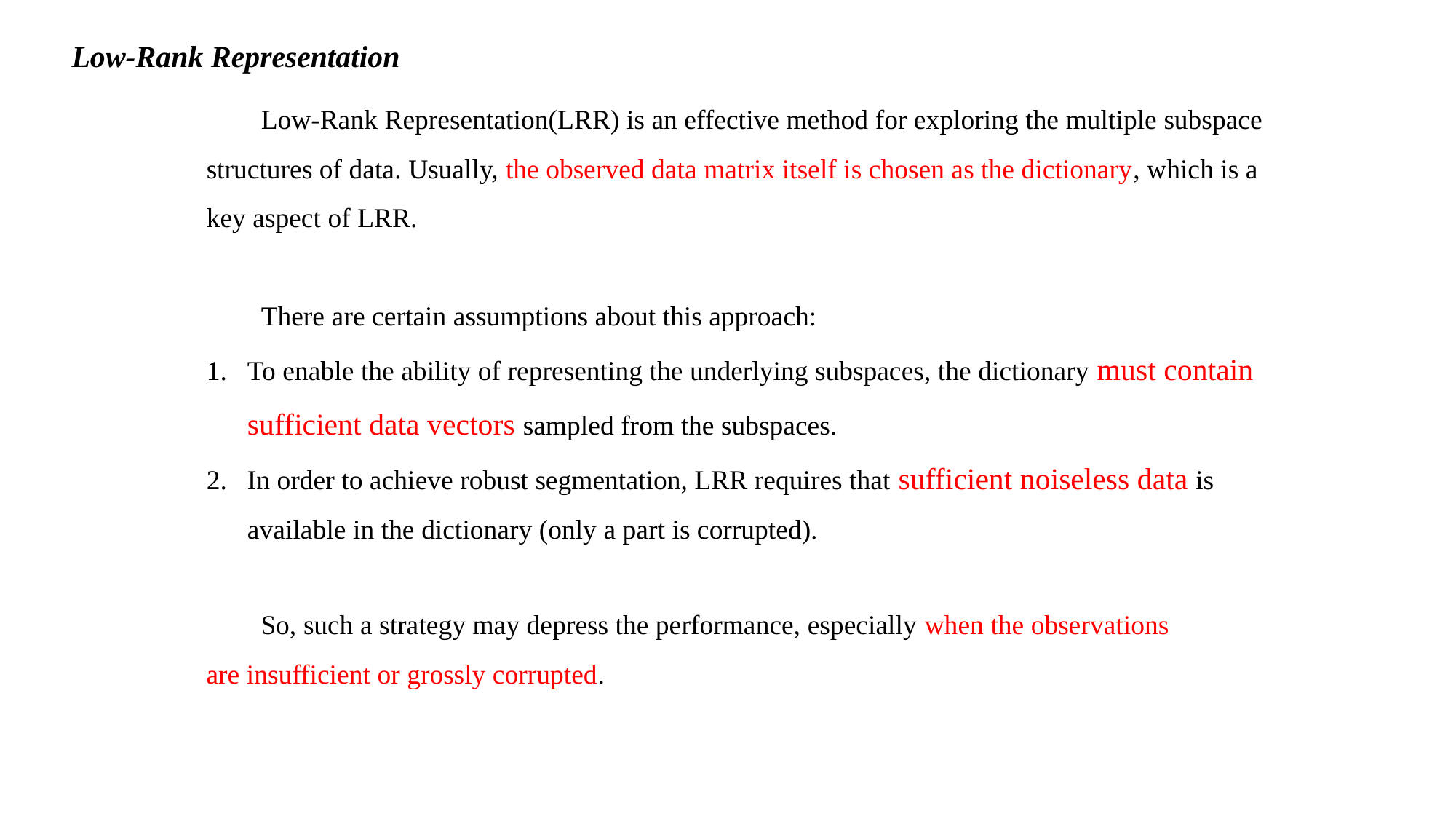

Low-Rank Representation
Low-Rank Representation(LRR) is an effective method for exploring the multiple subspace structures of data. Usually, the observed data matrix itself is chosen as the dictionary, which is a key aspect of LRR.

There are certain assumptions about this approach:
To enable the ability of representing the underlying subspaces, the dictionary must contain sufficient data vectors sampled from the subspaces.
In order to achieve robust segmentation, LRR requires that sufficient noiseless data is available in the dictionary (only a part is corrupted).
So, such a strategy may depress the performance, especially when the observations are insufficient or grossly corrupted.